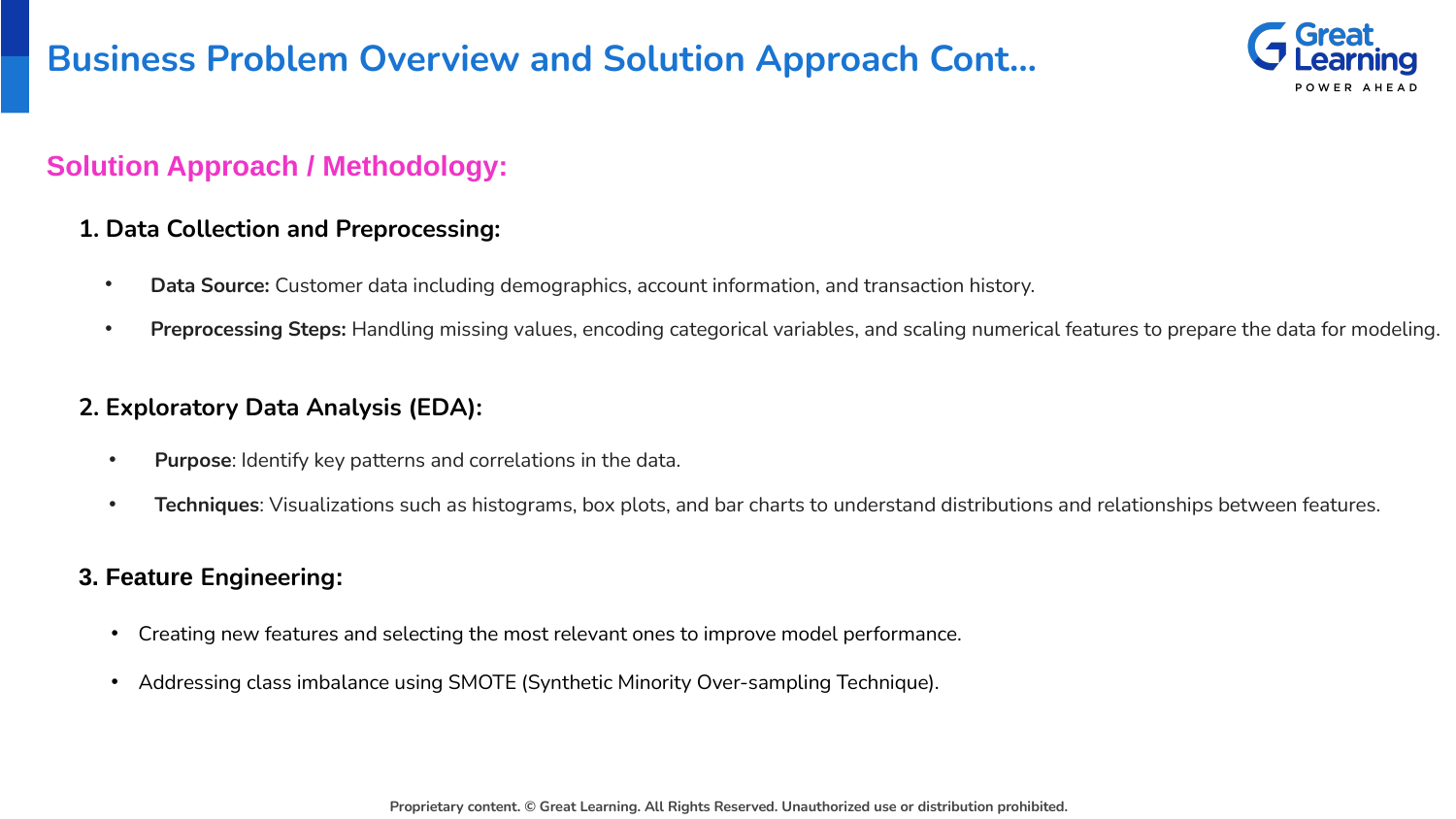

Business Problem Overview and Solution Approach Cont…
Solution Approach / Methodology:
1. Data Collection and Preprocessing:
Data Source: Customer data including demographics, account information, and transaction history.
Preprocessing Steps: Handling missing values, encoding categorical variables, and scaling numerical features to prepare the data for modeling.
2. Exploratory Data Analysis (EDA):
Purpose: Identify key patterns and correlations in the data.
Techniques: Visualizations such as histograms, box plots, and bar charts to understand distributions and relationships between features.
3. Feature Engineering:
Creating new features and selecting the most relevant ones to improve model performance.

Addressing class imbalance using SMOTE (Synthetic Minority Over-sampling Technique).